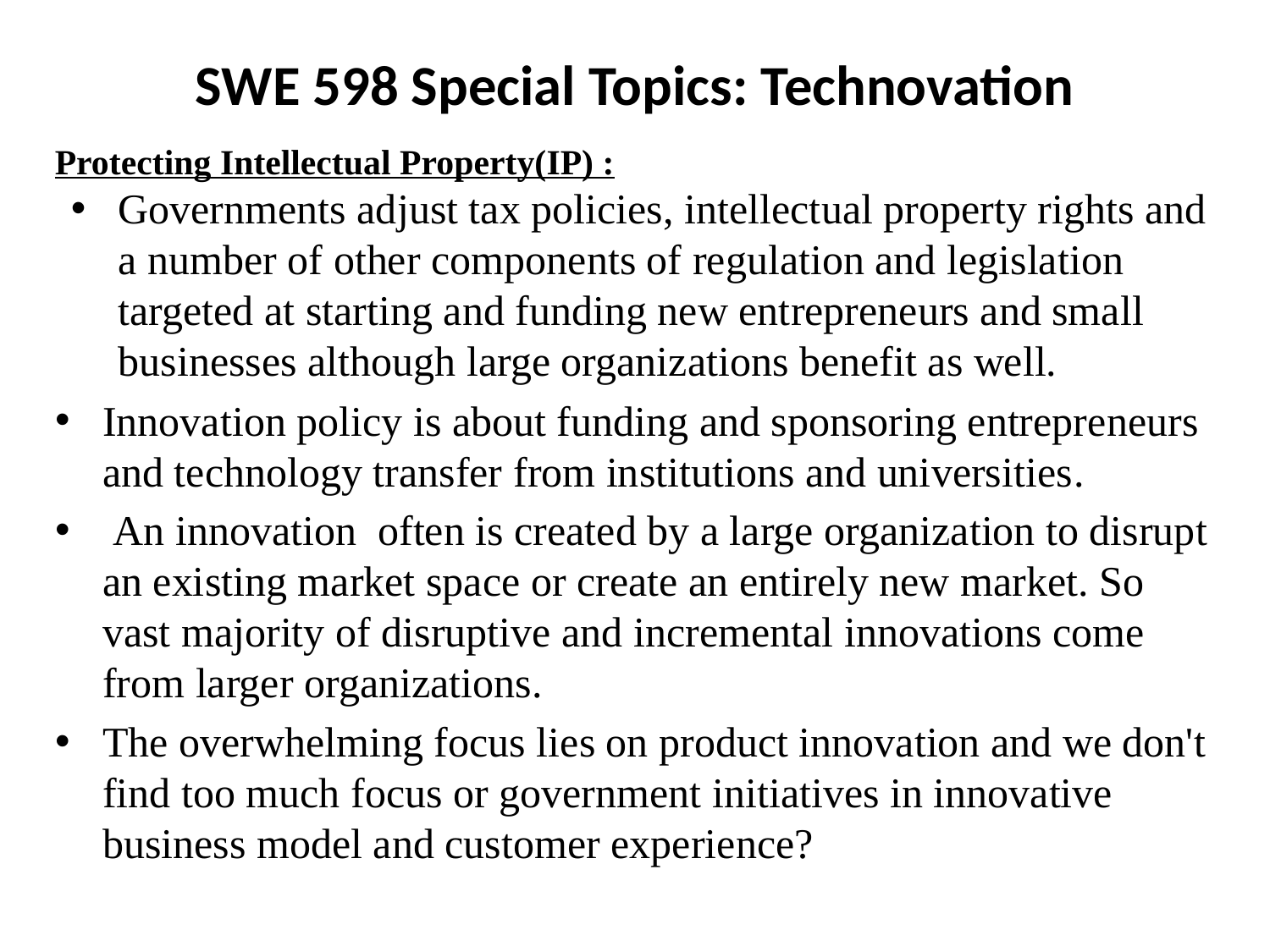

SWE 598 Special Topics: Technovation
Protecting Intellectual Property(IP) :
Governments adjust tax policies, intellectual property rights and a number of other components of regulation and legislation targeted at starting and funding new entrepreneurs and small businesses although large organizations benefit as well.
Innovation policy is about funding and sponsoring entrepreneurs and technology transfer from institutions and universities.
 An innovation  often is created by a large organization to disrupt an existing market space or create an entirely new market. So vast majority of disruptive and incremental innovations come from larger organizations.
The overwhelming focus lies on product innovation and we don't find too much focus or government initiatives in innovative business model and customer experience?